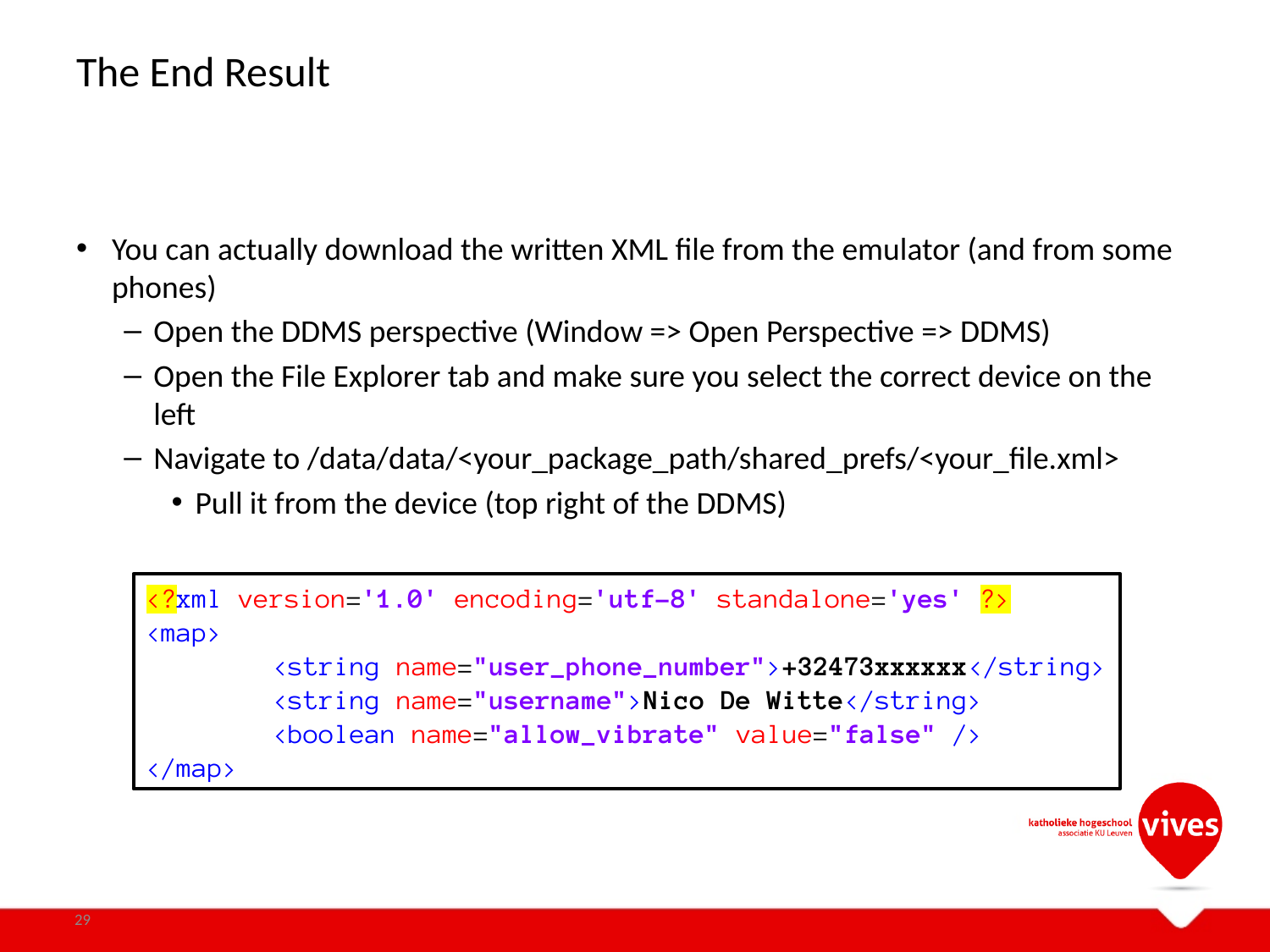

# The End Result
You can actually download the written XML file from the emulator (and from some phones)
Open the DDMS perspective (Window => Open Perspective => DDMS)
Open the File Explorer tab and make sure you select the correct device on the left
Navigate to /data/data/<your_package_path/shared_prefs/<your_file.xml>
Pull it from the device (top right of the DDMS)
<?xml version='1.0' encoding='utf-8' standalone='yes' ?>
<map>
	<string name="user_phone_number">+32473xxxxxx</string>
	<string name="username">Nico De Witte</string>
	<boolean name="allow_vibrate" value="false" />
</map>
29